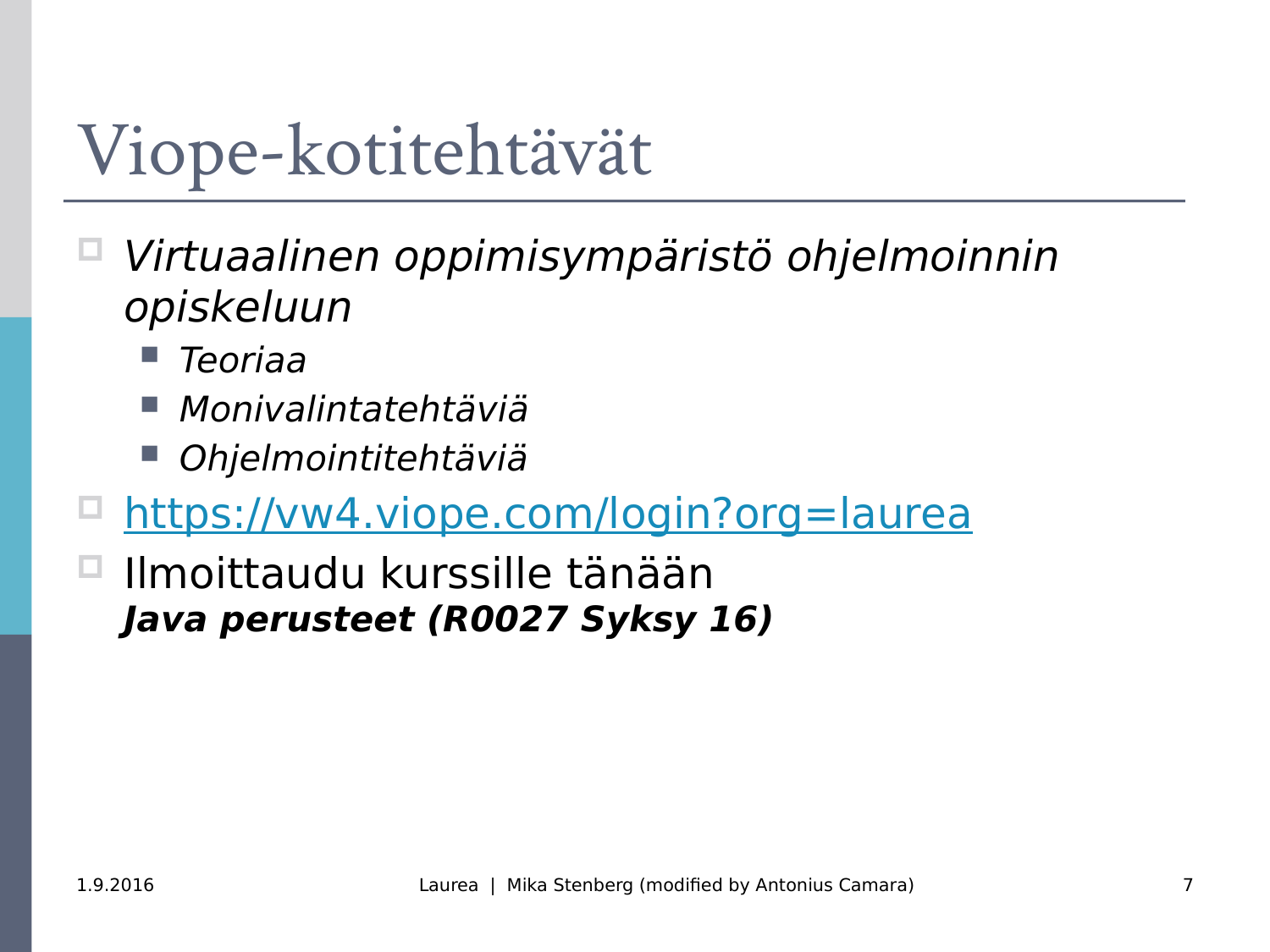

# Viope-kotitehtävät
Virtuaalinen oppimisympäristö ohjelmoinnin opiskeluun
Teoriaa
Monivalintatehtäviä
Ohjelmointitehtäviä
https://vw4.viope.com/login?org=laurea
Ilmoittaudu kurssille tänään
Java perusteet (R0027 Syksy 16)
1.9.2016
Laurea  |  Mika Stenberg (modified by Antonius Camara)
7